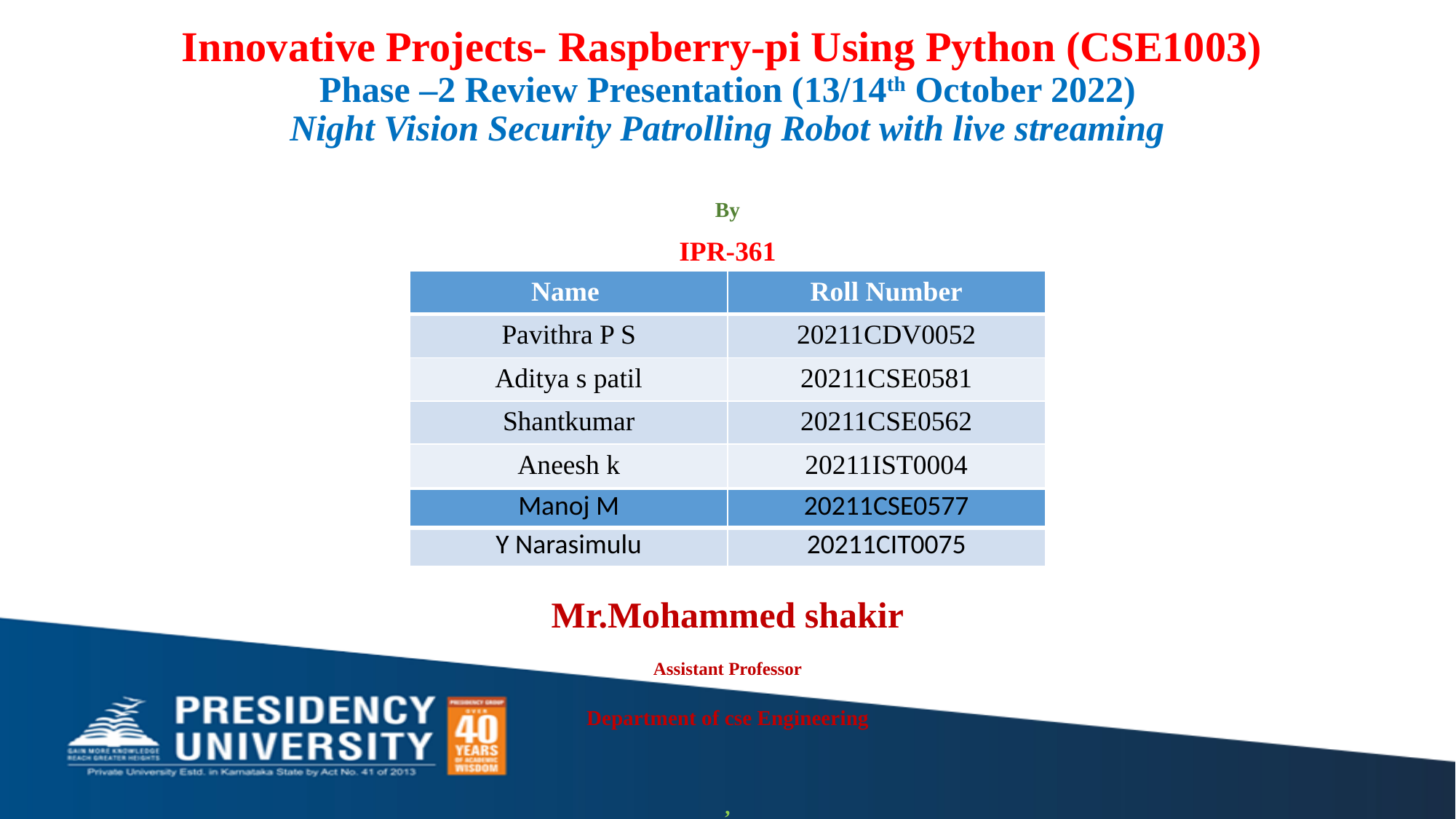

# Innovative Projects- Raspberry-pi Using Python (CSE1003) Phase –2 Review Presentation (13/14th October 2022) Night Vision Security Patrolling Robot with live streaming
By
IPR-361

Mr.Mohammed shakir
Assistant Professor
Department of cse Engineering
,
| Name | Roll Number |
| --- | --- |
| Pavithra P S | 20211CDV0052 |
| Aditya s patil | 20211CSE0581 |
| Shantkumar | 20211CSE0562 |
| Aneesh k | 20211IST0004 |
| Manoj M | 20211CSE0577 |
| --- | --- |
| Y Narasimulu | 20211CIT0075 |
1